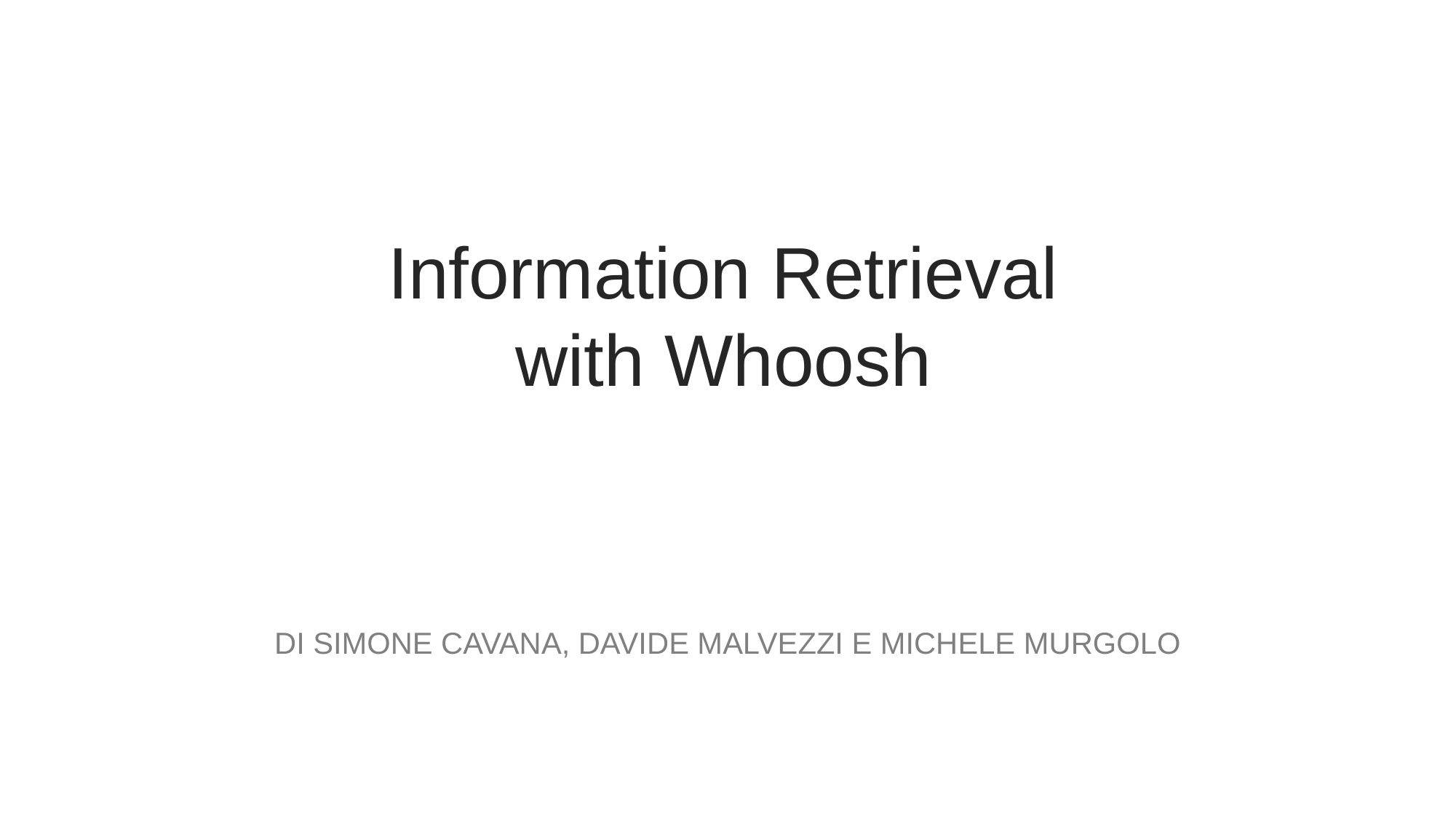

Information Retrieval
with Whoosh
Di Simone Cavana, Davide Malvezzi e Michele murgolo